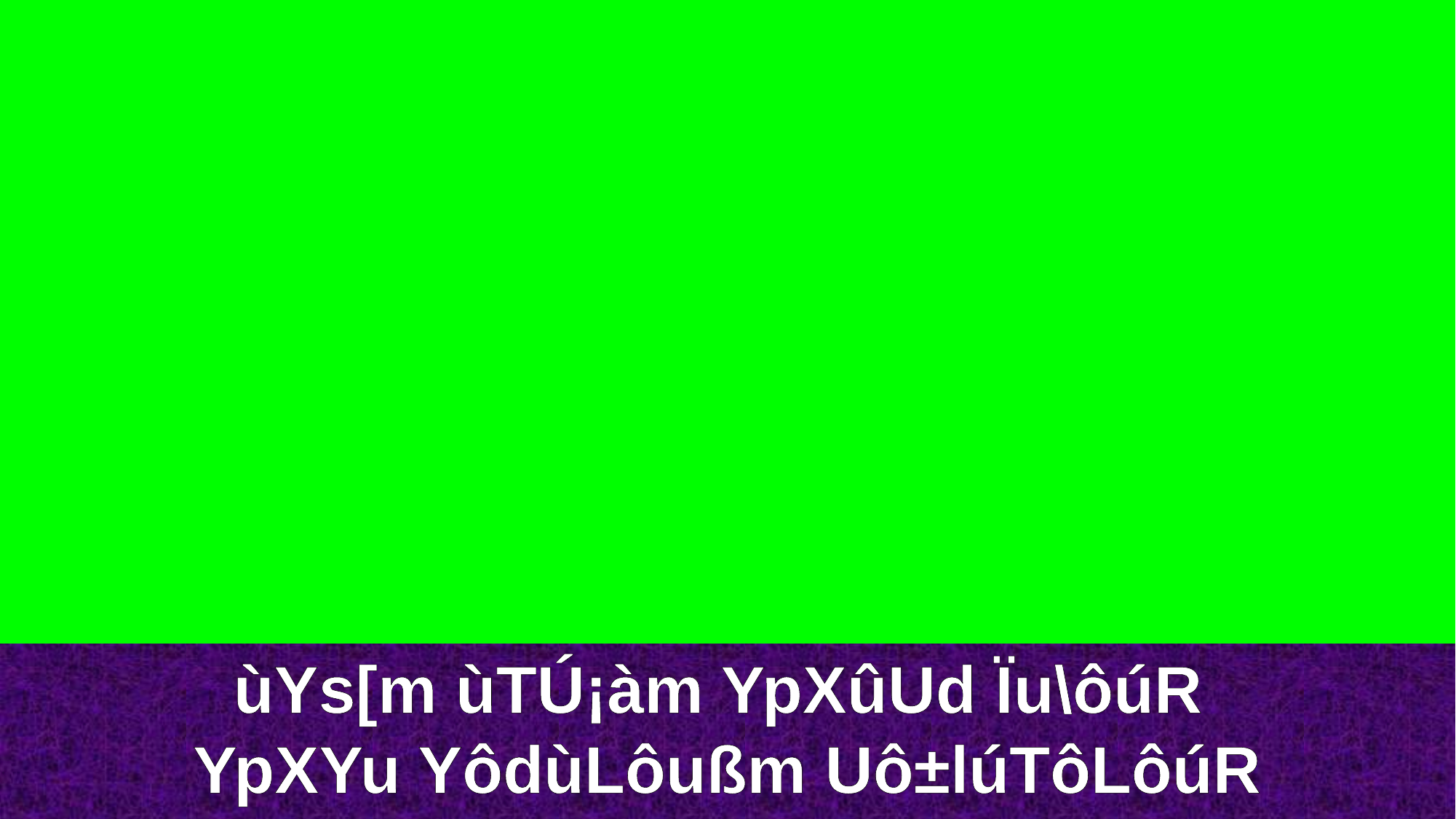

ùYs[m ùTÚ¡àm YpXûUd Ïu\ôúR
YpXYu YôdùLôußm Uô±lúTôLôúR